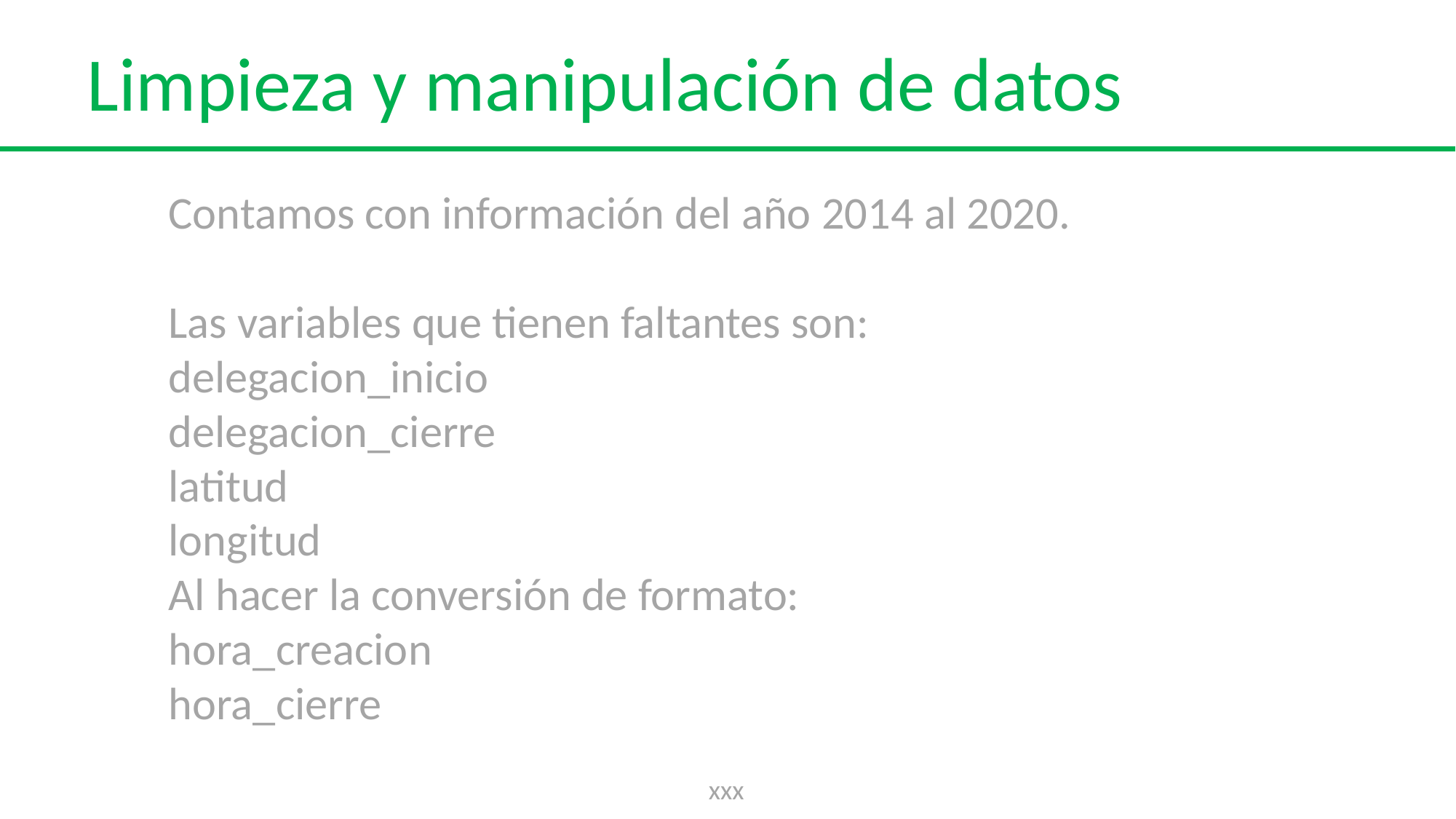

Limpieza y manipulación de datos
Contamos con información del año 2014 al 2020.

Las variables que tienen faltantes son:
delegacion_inicio
delegacion_cierre
latitud
longitud
Al hacer la conversión de formato:
hora_creacion
hora_cierre
xxx